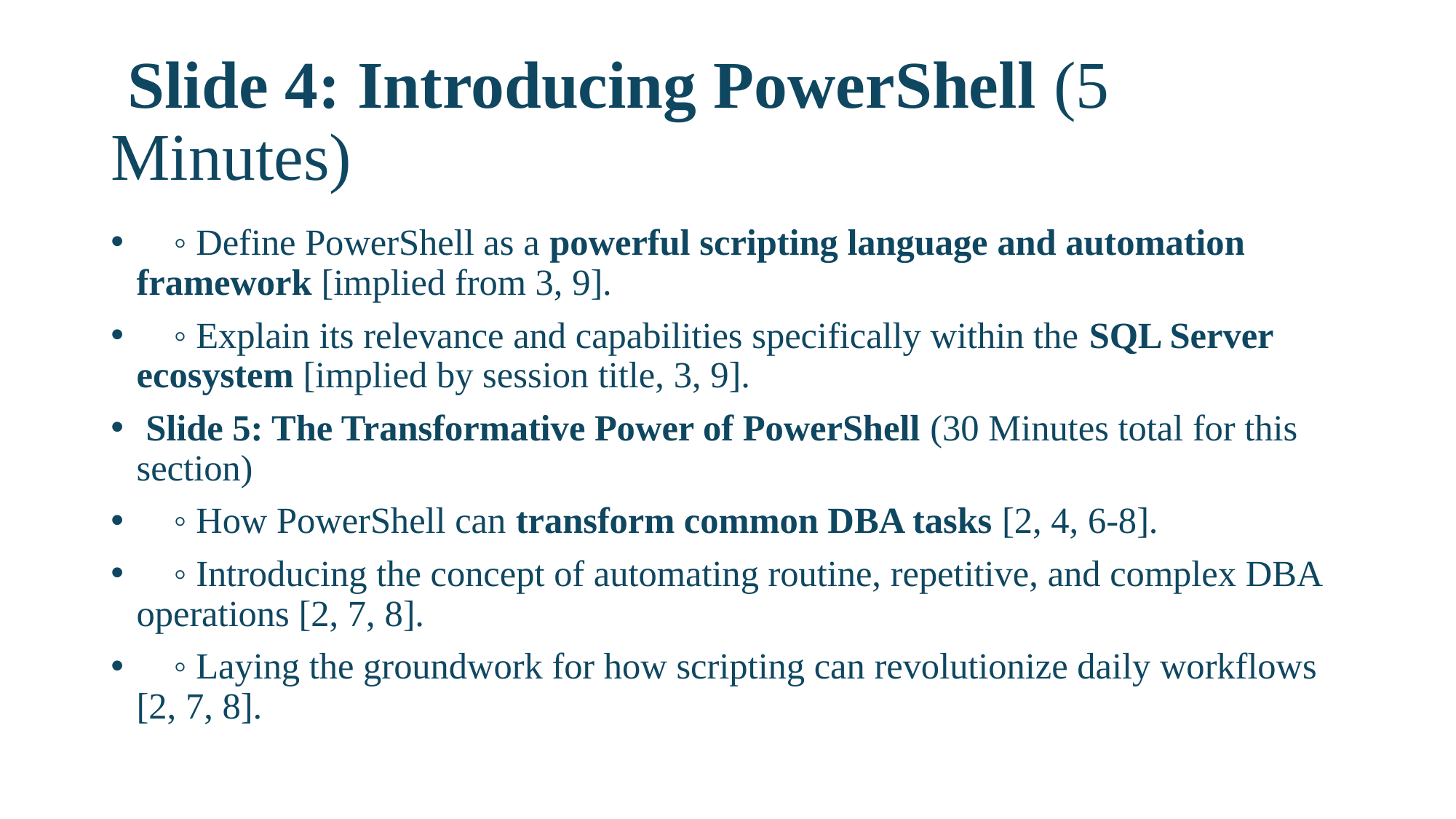

# Slide 4: Introducing PowerShell (5 Minutes)
    ◦ Define PowerShell as a powerful scripting language and automation framework [implied from 3, 9].
    ◦ Explain its relevance and capabilities specifically within the SQL Server ecosystem [implied by session title, 3, 9].
 Slide 5: The Transformative Power of PowerShell (30 Minutes total for this section)
    ◦ How PowerShell can transform common DBA tasks [2, 4, 6-8].
    ◦ Introducing the concept of automating routine, repetitive, and complex DBA operations [2, 7, 8].
    ◦ Laying the groundwork for how scripting can revolutionize daily workflows [2, 7, 8].